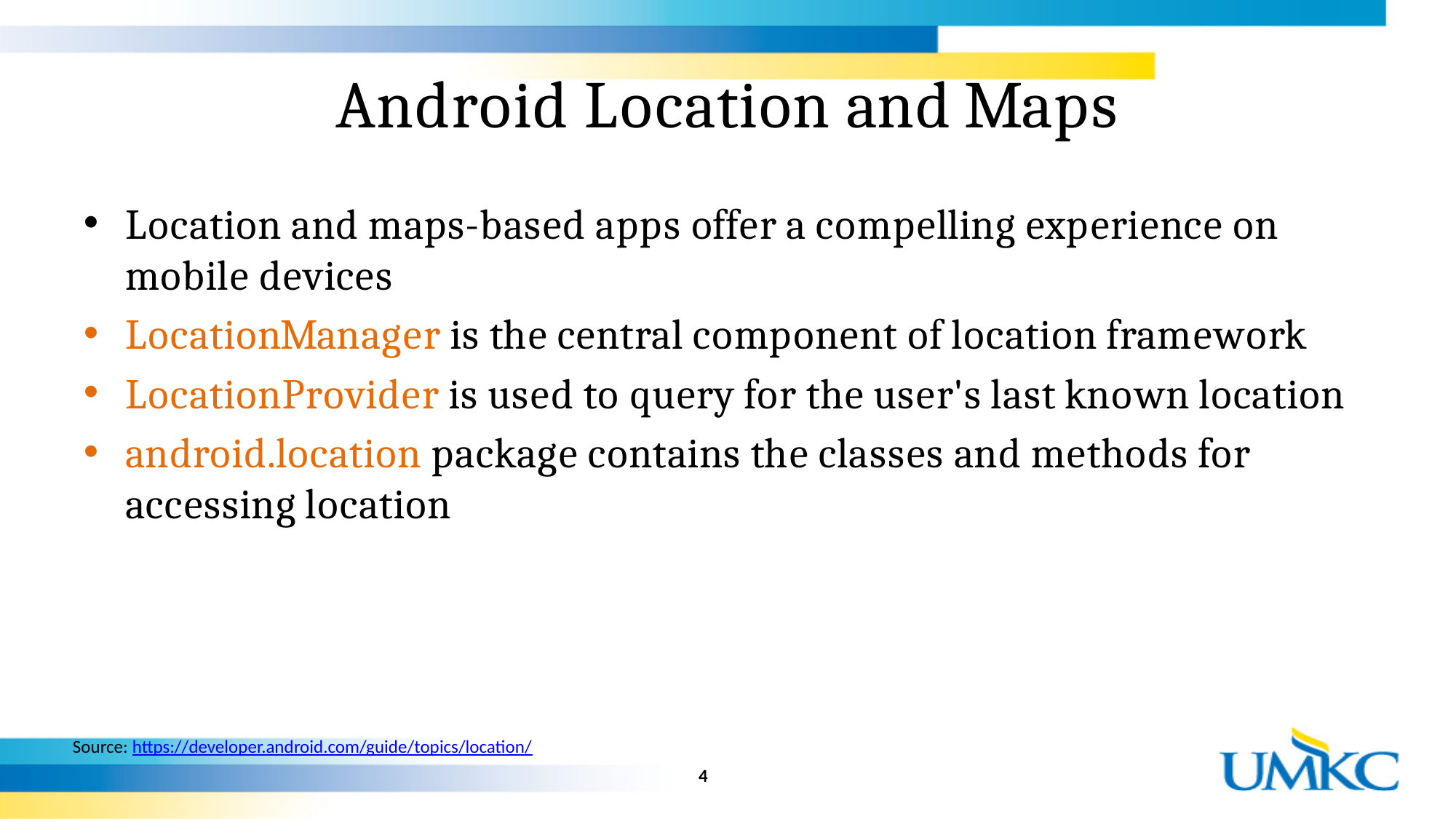

# Android Location and Maps
Location and maps-based apps offer a compelling experience on mobile devices
LocationManager is the central component of location framework
LocationProvider is used to query for the user's last known location
android.location package contains the classes and methods for accessing location
Source: https://developer.android.com/guide/topics/location/
4